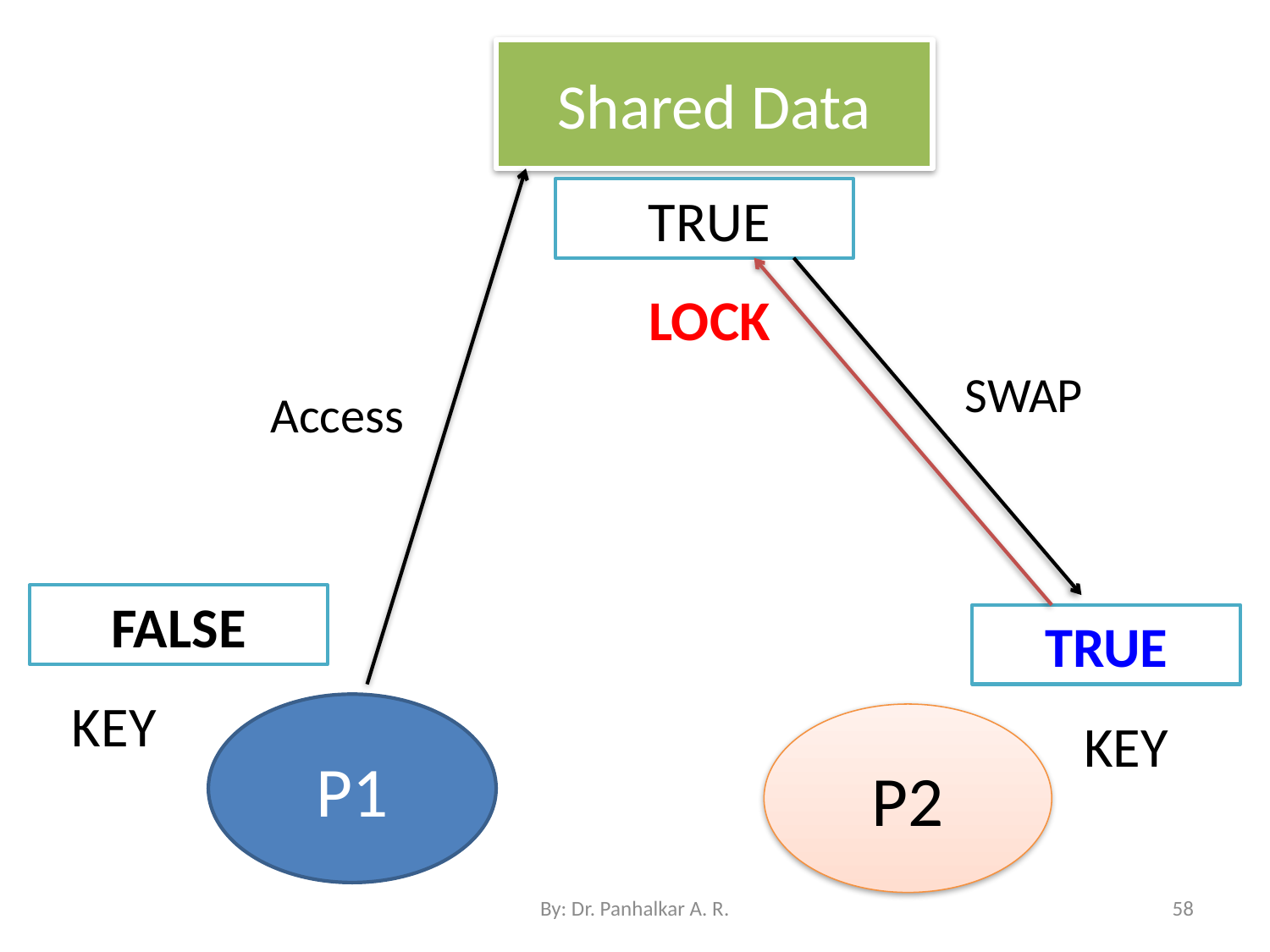

Shared Data

TRUE
LOCK
SWAP
Access
FALSE
TRUE
KEY
P1
P2
KEY
By: Dr. Panhalkar A. R.
58